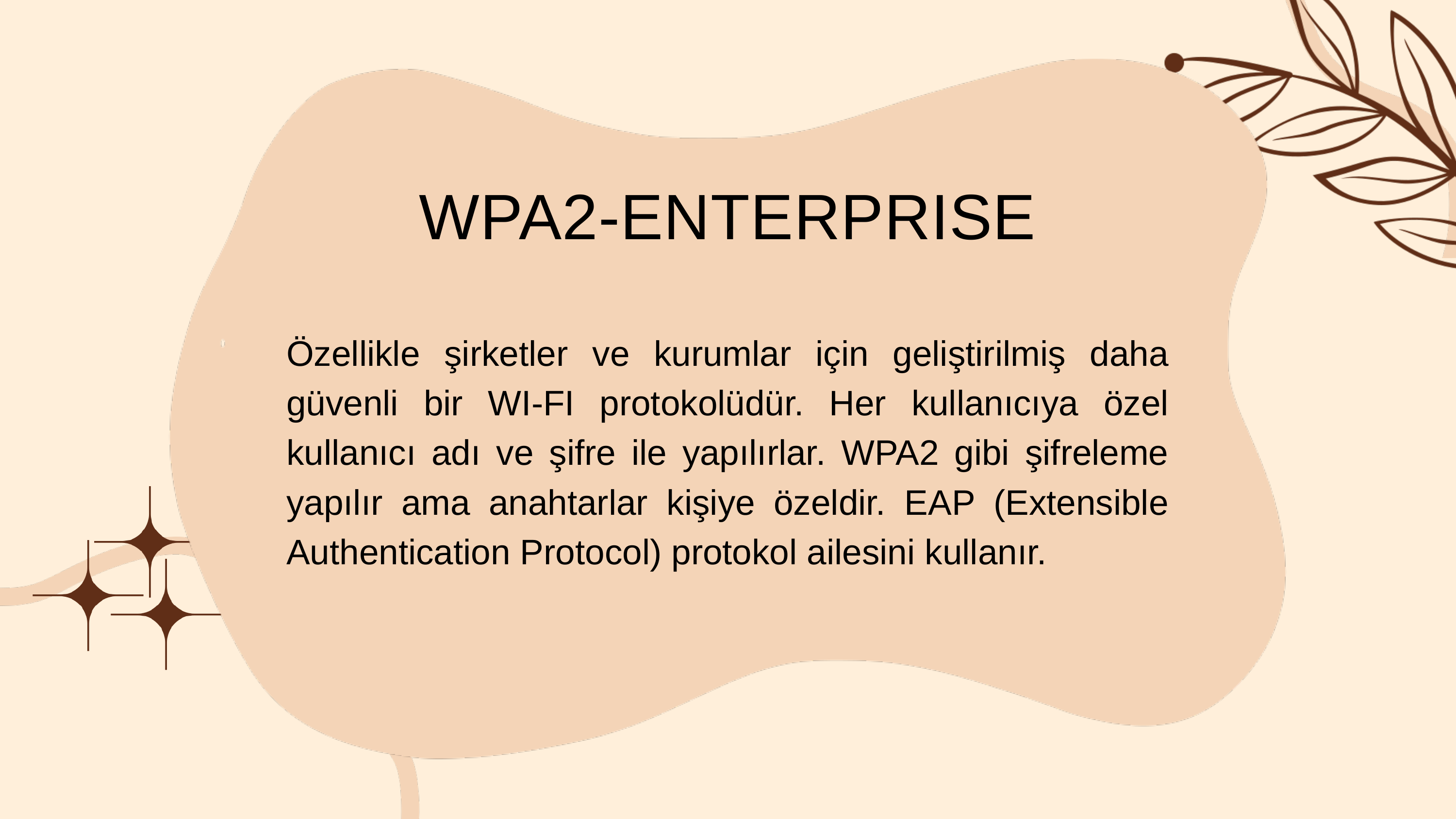

WPA2-ENTERPRISE
Özellikle şirketler ve kurumlar için geliştirilmiş daha güvenli bir WI-FI protokolüdür. Her kullanıcıya özel kullanıcı adı ve şifre ile yapılırlar. WPA2 gibi şifreleme yapılır ama anahtarlar kişiye özeldir. EAP (Extensible Authentication Protocol) protokol ailesini kullanır.